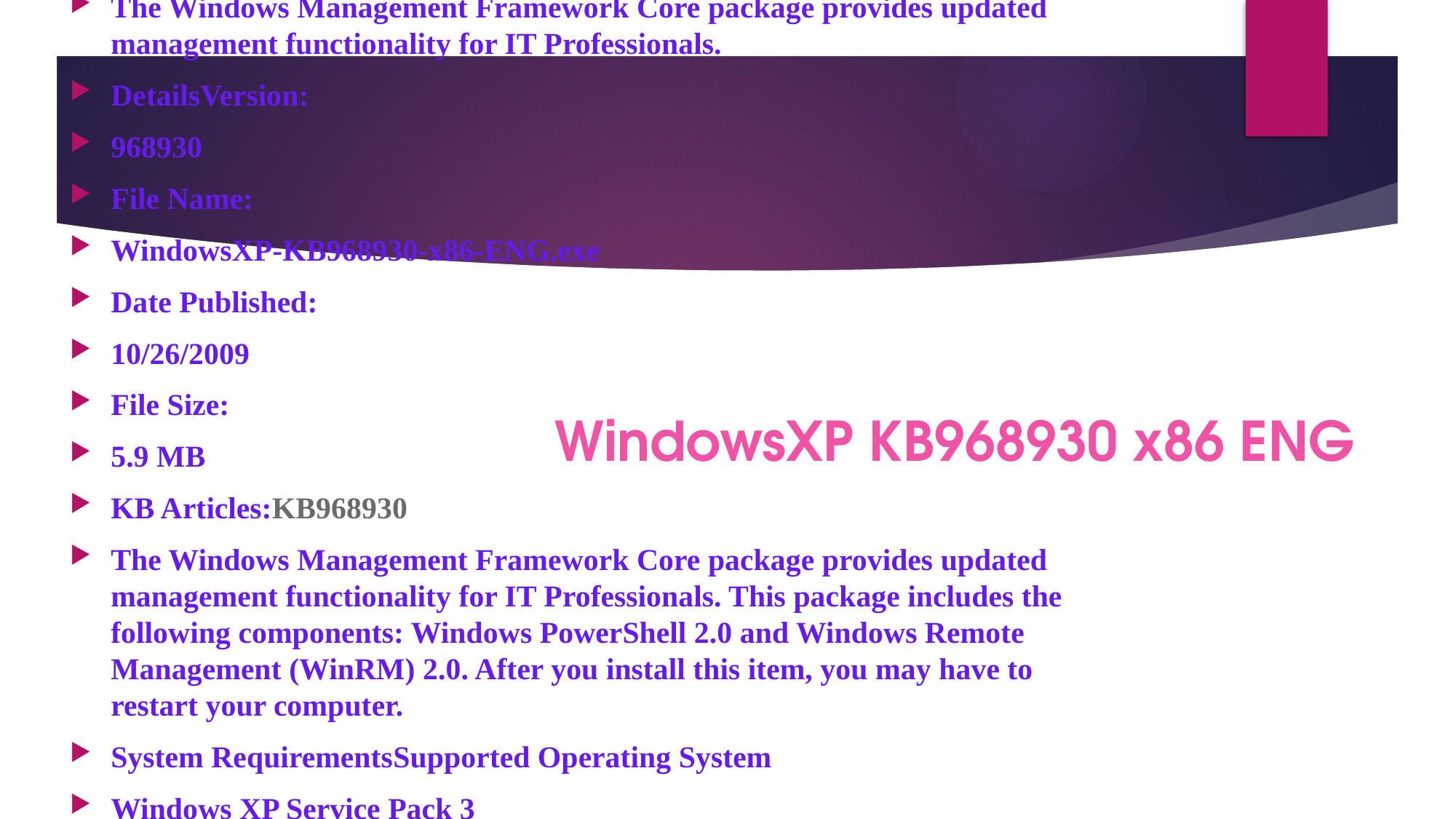

The Windows Management Framework Core package provides updated management functionality for IT Professionals.
DetailsVersion:
968930
File Name:
WindowsXP-KB968930-x86-ENG.exe
Date Published:
10/26/2009
File Size:
5.9 MB
KB Articles:KB968930
The Windows Management Framework Core package provides updated management functionality for IT Professionals. This package includes the following components: Windows PowerShell 2.0 and Windows Remote Management (WinRM) 2.0. After you install this item, you may have to restart your computer.
System RequirementsSupported Operating System
Windows XP Service Pack 3
# WindowsXP KB968930 x86 ENG